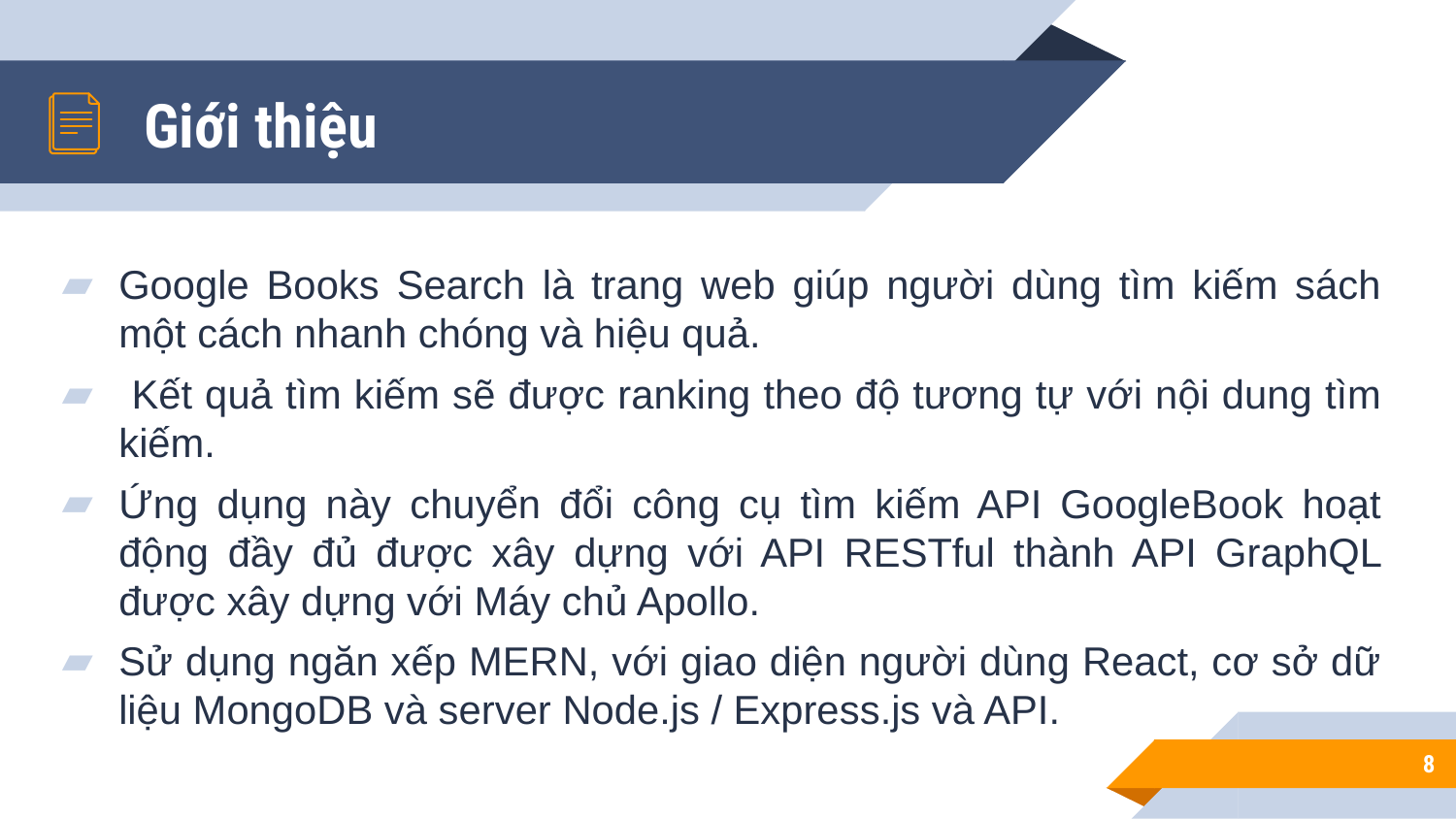

# Giới thiệu

Google Books Search là trang web giúp người dùng tìm kiếm sách một cách nhanh chóng và hiệu quả.
 Kết quả tìm kiếm sẽ được ranking theo độ tương tự với nội dung tìm kiếm.
Ứng dụng này chuyển đổi công cụ tìm kiếm API GoogleBook hoạt động đầy đủ được xây dựng với API RESTful thành API GraphQL được xây dựng với Máy chủ Apollo.
Sử dụng ngăn xếp MERN, với giao diện người dùng React, cơ sở dữ liệu MongoDB và server Node.js / Express.js và API.
8